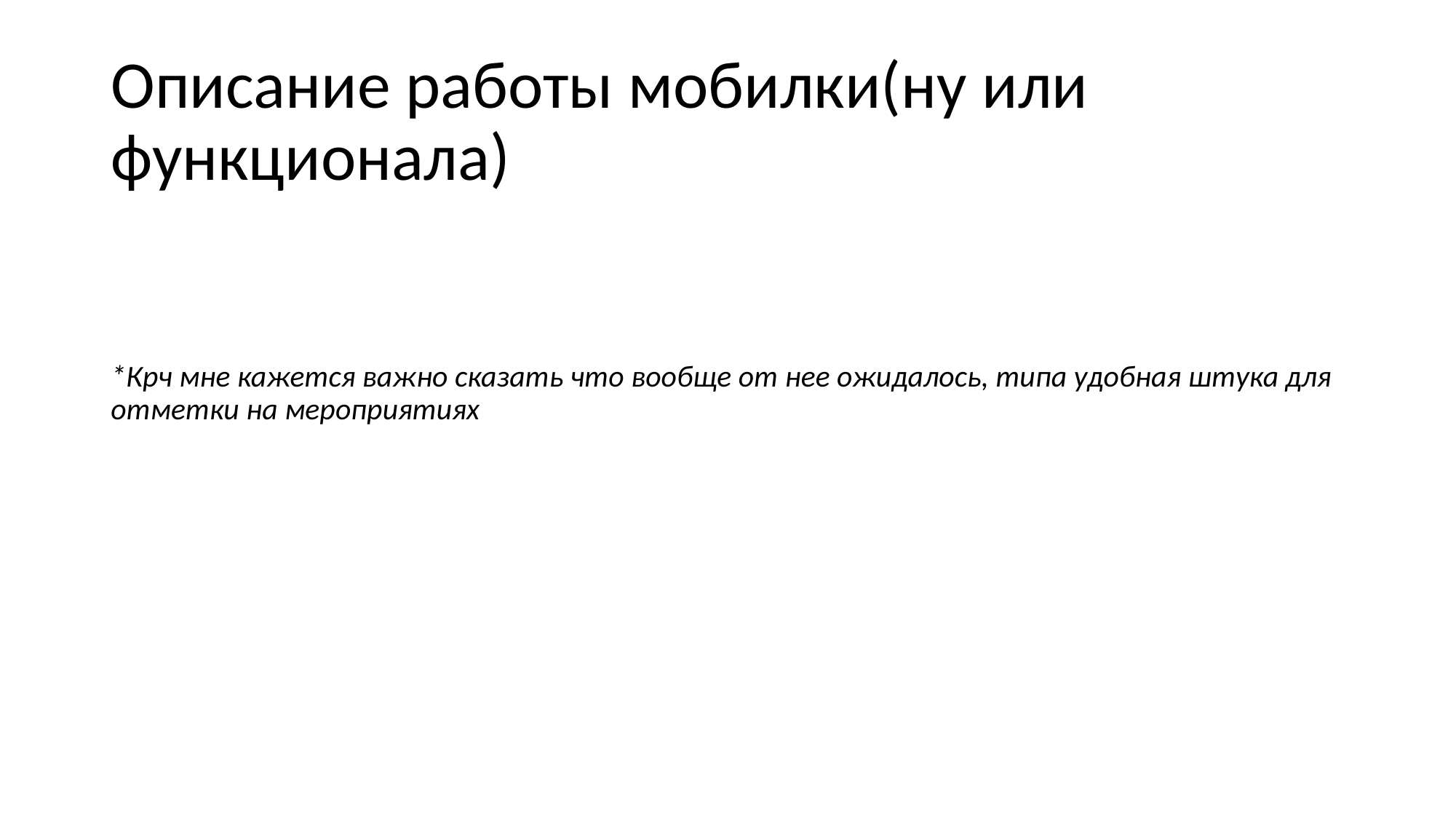

# Описание работы мобилки(ну или функционала)

*Крч мне кажется важно сказать что вообще от нее ожидалось, типа удобная штука для отметки на мероприятиях